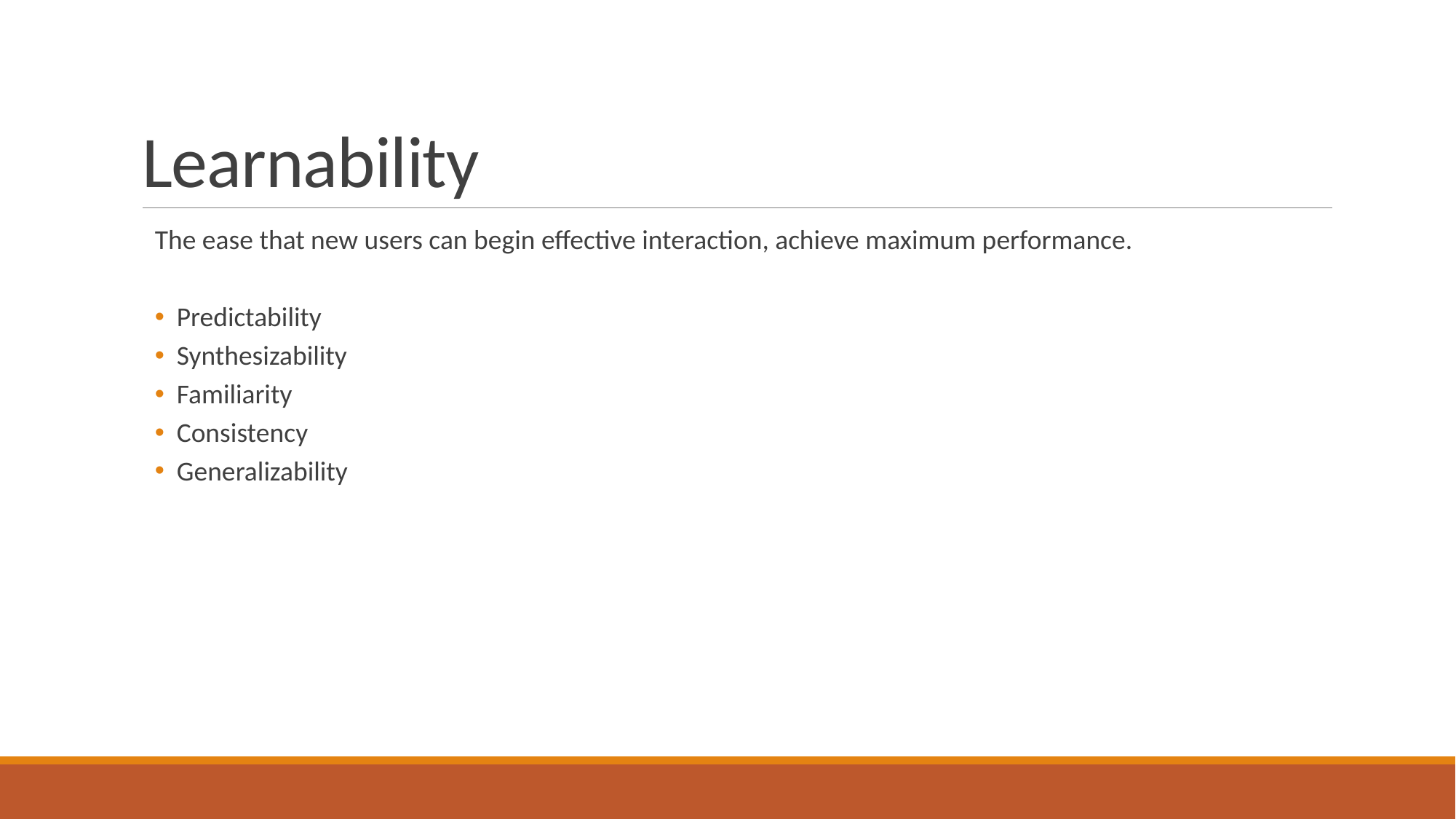

# Learnability
The ease that new users can begin effective interaction, achieve maximum performance.

Predictability
Synthesizability
Familiarity
Consistency
Generalizability